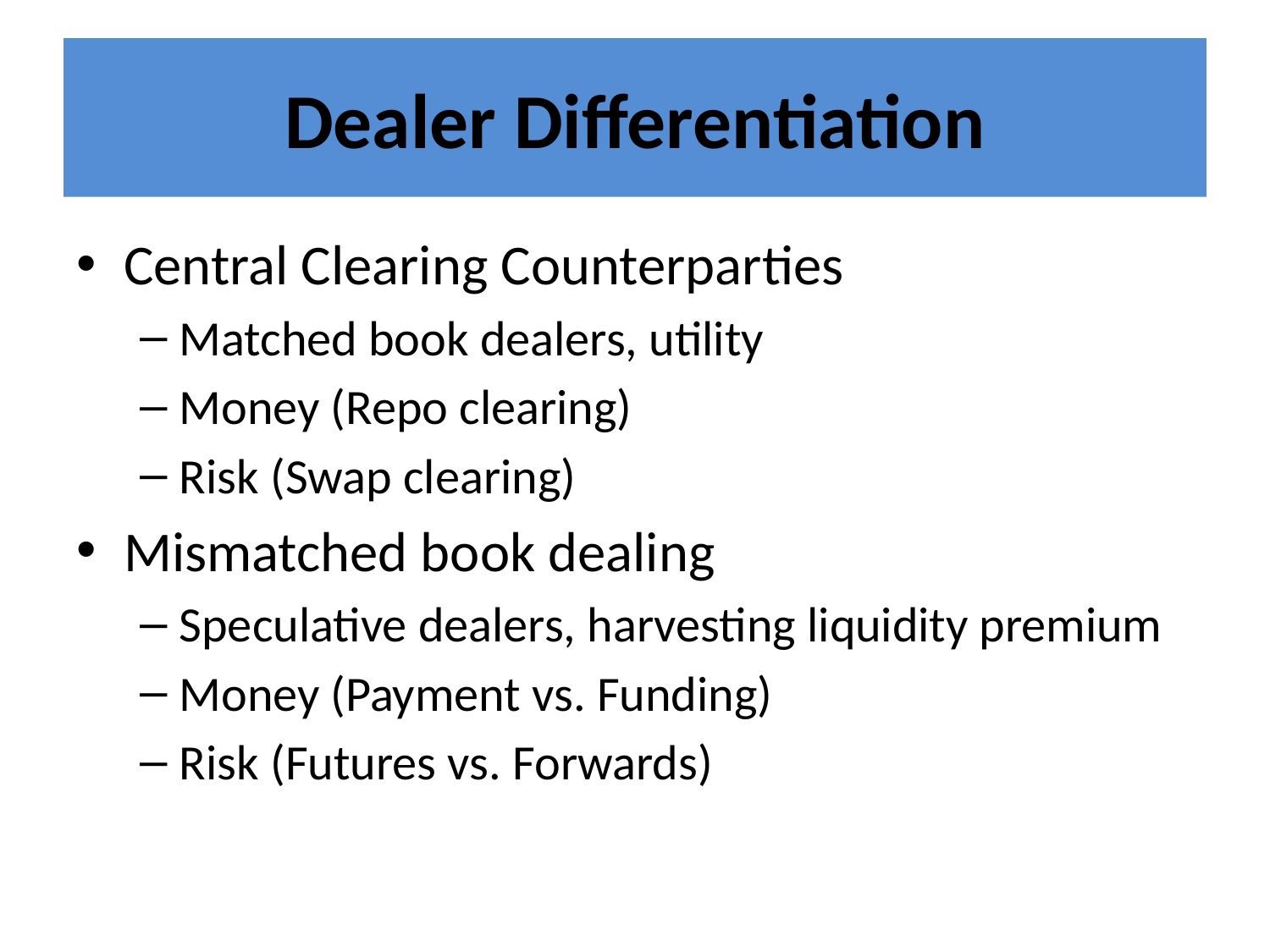

# Dealer Differentiation
Central Clearing Counterparties
Matched book dealers, utility
Money (Repo clearing)
Risk (Swap clearing)
Mismatched book dealing
Speculative dealers, harvesting liquidity premium
Money (Payment vs. Funding)
Risk (Futures vs. Forwards)